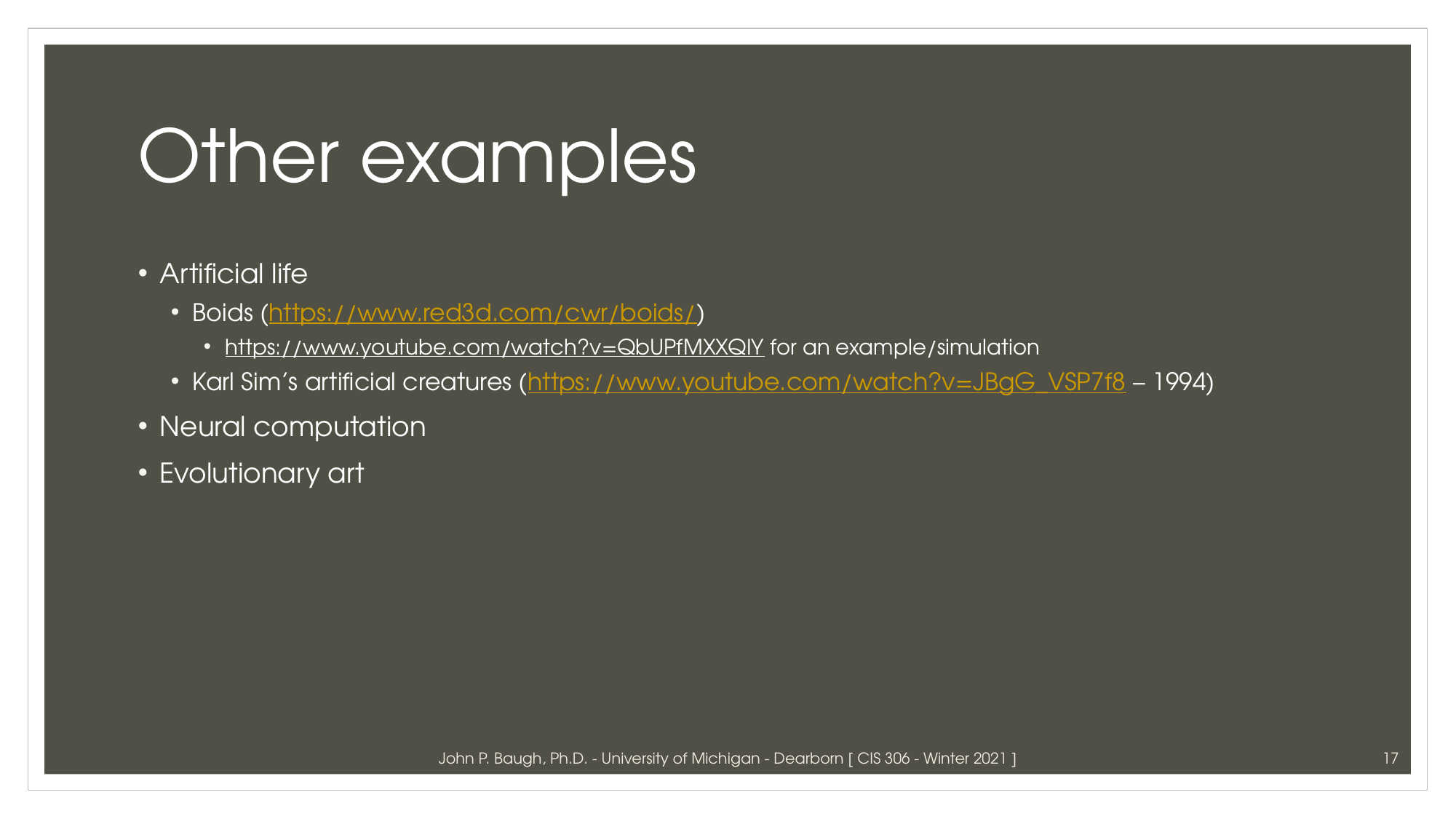

# Other examples
Artificial life
Boids (https://www.red3d.com/cwr/boids/)
https://www.youtube.com/watch?v=QbUPfMXXQIY for an example/simulation
Karl Sim’s artificial creatures (https://www.youtube.com/watch?v=JBgG_VSP7f8 – 1994)
Neural computation
Evolutionary art
John P. Baugh, Ph.D. - University of Michigan - Dearborn [ CIS 306 - Winter 2021 ]
17